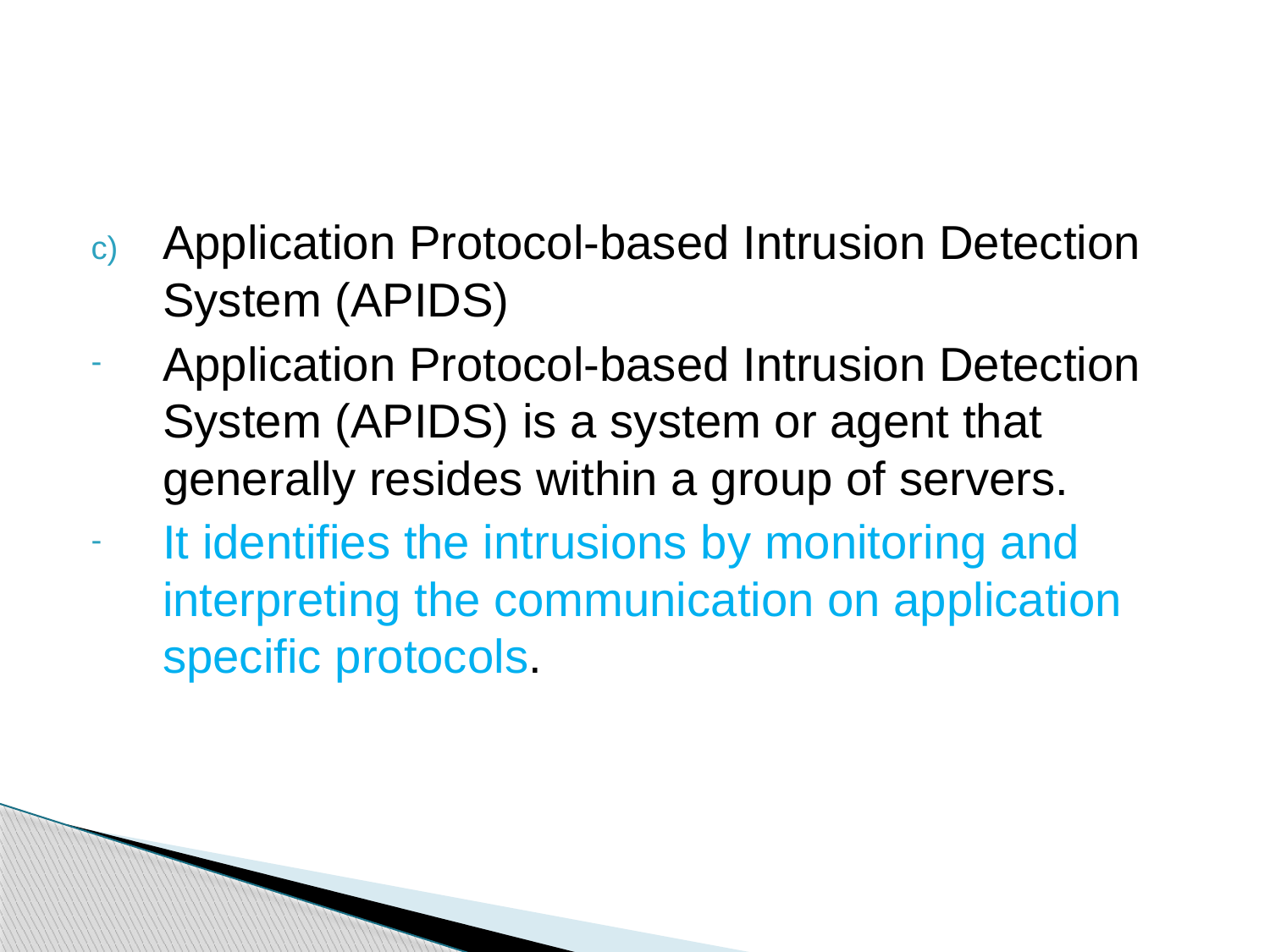

#
Application Protocol-based Intrusion Detection System (APIDS)
Application Protocol-based Intrusion Detection System (APIDS) is a system or agent that generally resides within a group of servers.
It identifies the intrusions by monitoring and interpreting the communication on application specific protocols.